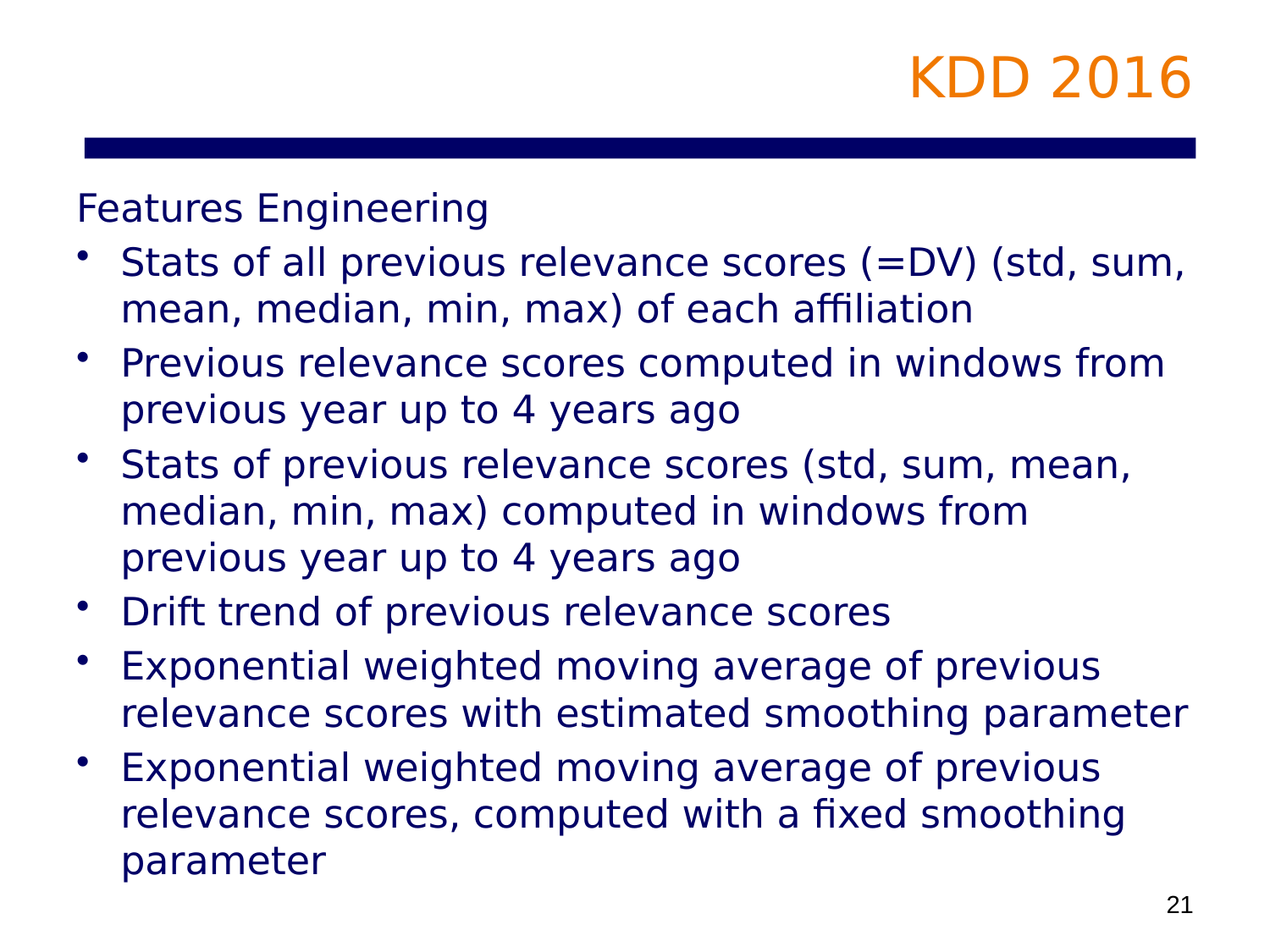

# KDD 2016
Features Engineering
Stats of all previous relevance scores (=DV) (std, sum, mean, median, min, max) of each affiliation
Previous relevance scores computed in windows from previous year up to 4 years ago
Stats of previous relevance scores (std, sum, mean, median, min, max) computed in windows from previous year up to 4 years ago
Drift trend of previous relevance scores
Exponential weighted moving average of previous relevance scores with estimated smoothing parameter
Exponential weighted moving average of previous relevance scores, computed with a fixed smoothing parameter
21